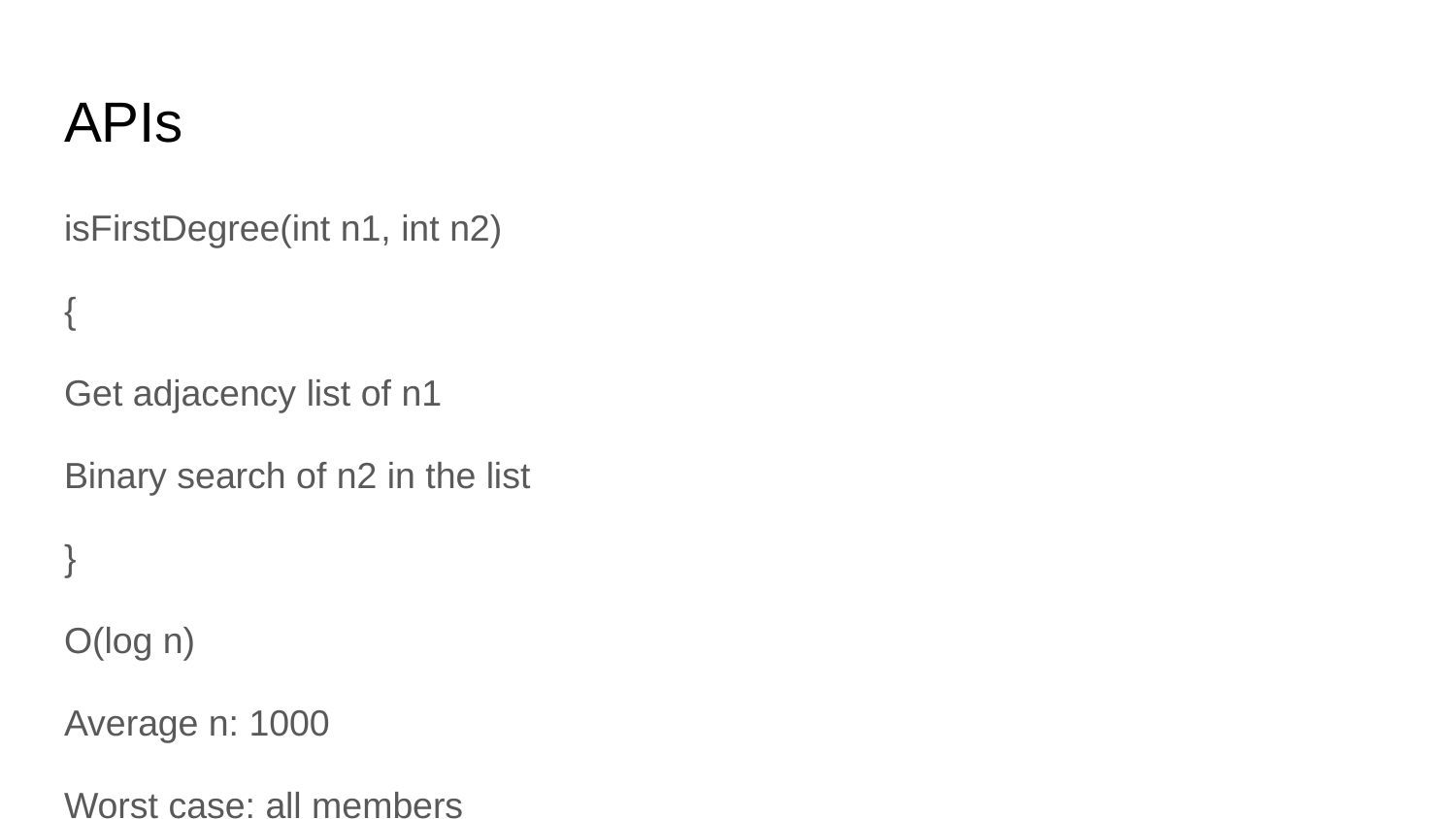

# APIs
isFirstDegree(int n1, int n2)
{
Get adjacency list of n1
Binary search of n2 in the list
}
O(log n)
Average n: 1000
Worst case: all members